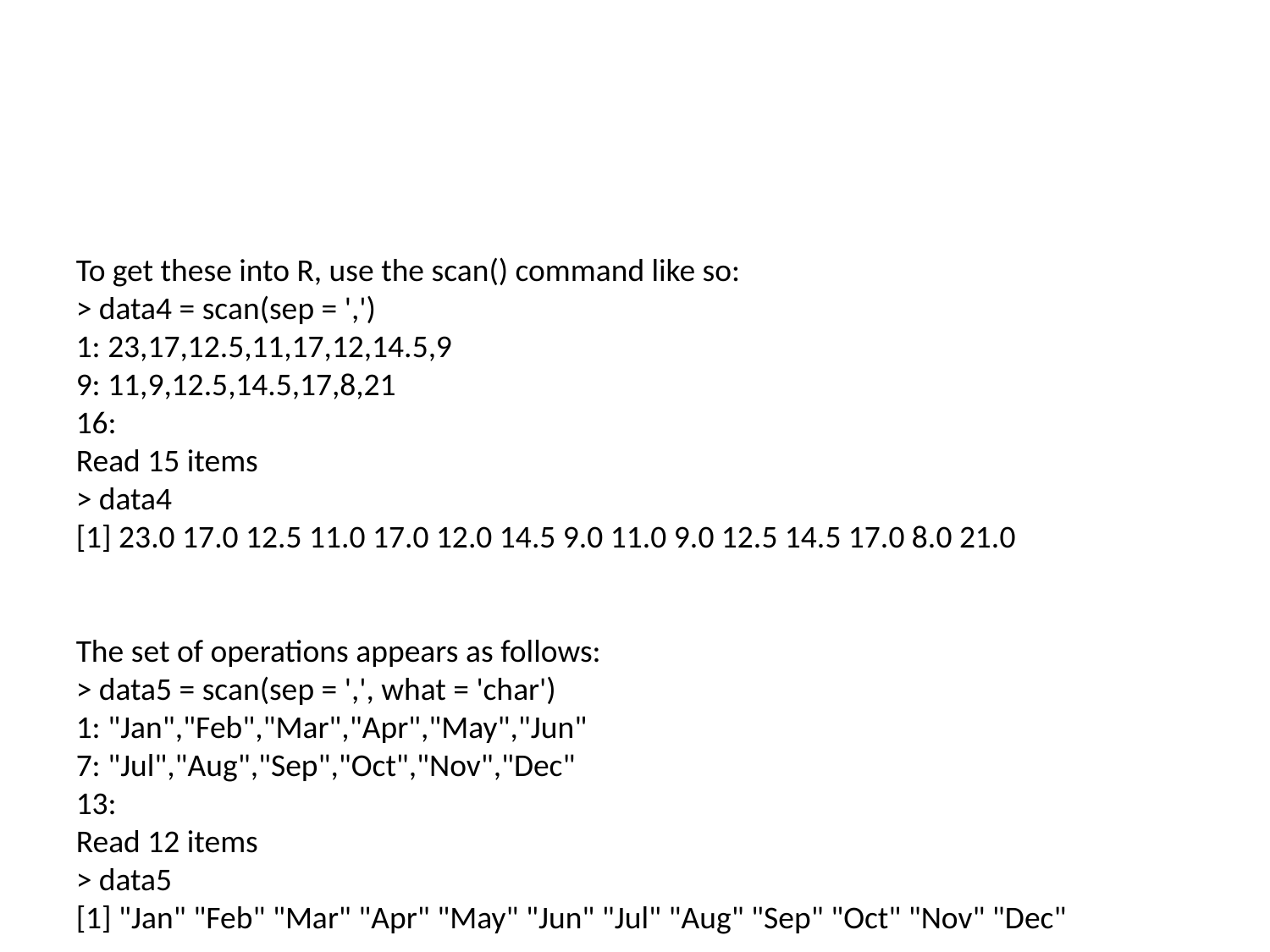

#
To get these into R, use the scan() command like so:
> data4 = scan(sep = ',')
1: 23,17,12.5,11,17,12,14.5,9
9: 11,9,12.5,14.5,17,8,21
16:
Read 15 items
> data4
[1] 23.0 17.0 12.5 11.0 17.0 12.0 14.5 9.0 11.0 9.0 12.5 14.5 17.0 8.0 21.0

The set of operations appears as follows:
> data5 = scan(sep = ',', what = 'char')
1: "Jan","Feb","Mar","Apr","May","Jun"
7: "Jul","Aug","Sep","Oct","Nov","Dec"
13:
Read 12 items
> data5
[1] "Jan" "Feb" "Mar" "Apr" "May" "Jun" "Jul" "Aug" "Sep" "Oct" "Nov" "Dec"